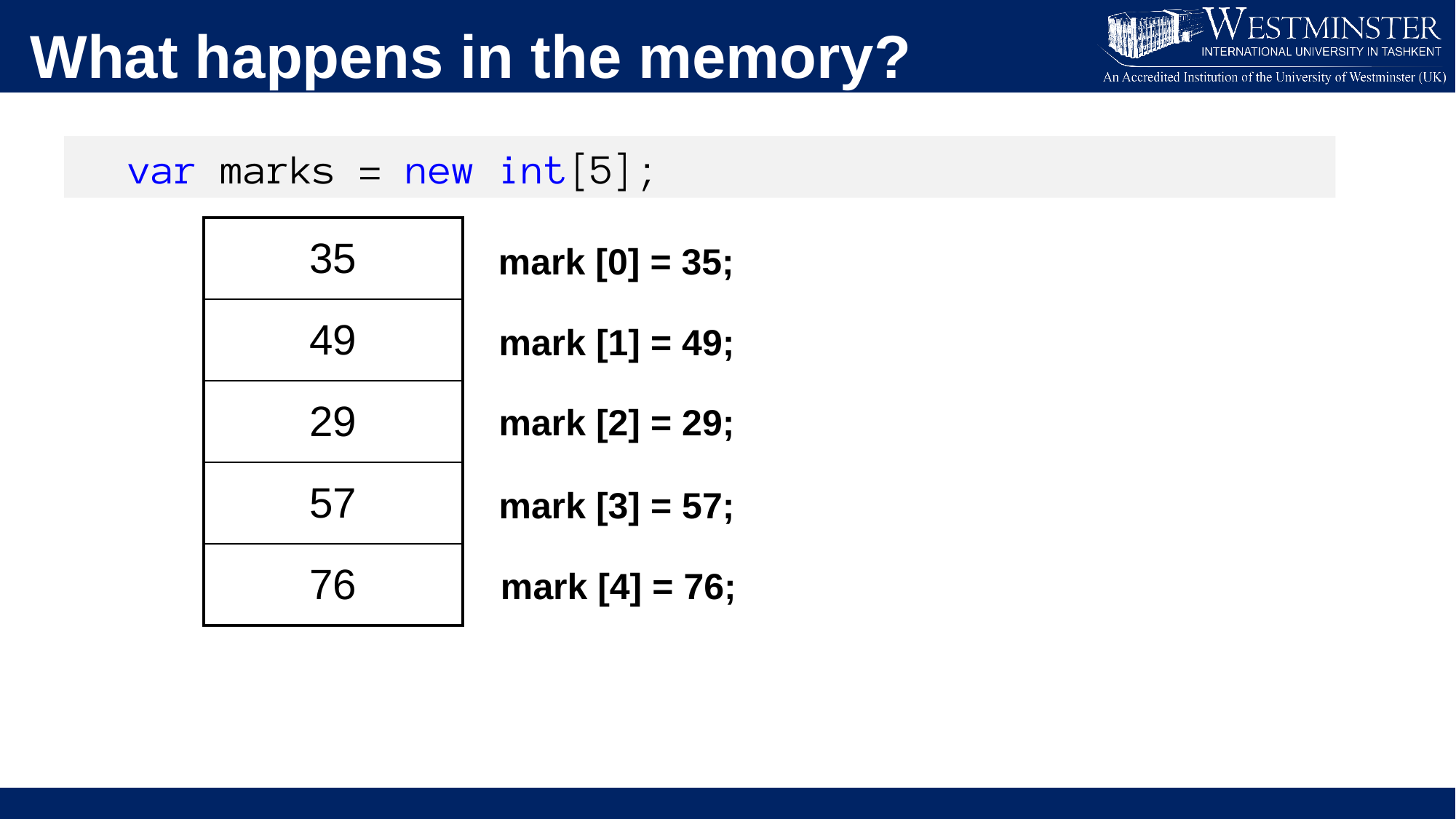

What happens in the memory?
var marks = new int[5];
| 35 |
| --- |
| 49 |
| 29 |
| 57 |
| 76 |
mark [0] = 35;
mark [1] = 49;
mark [2] = 29;
mark [3] = 57;
mark [4] = 76;